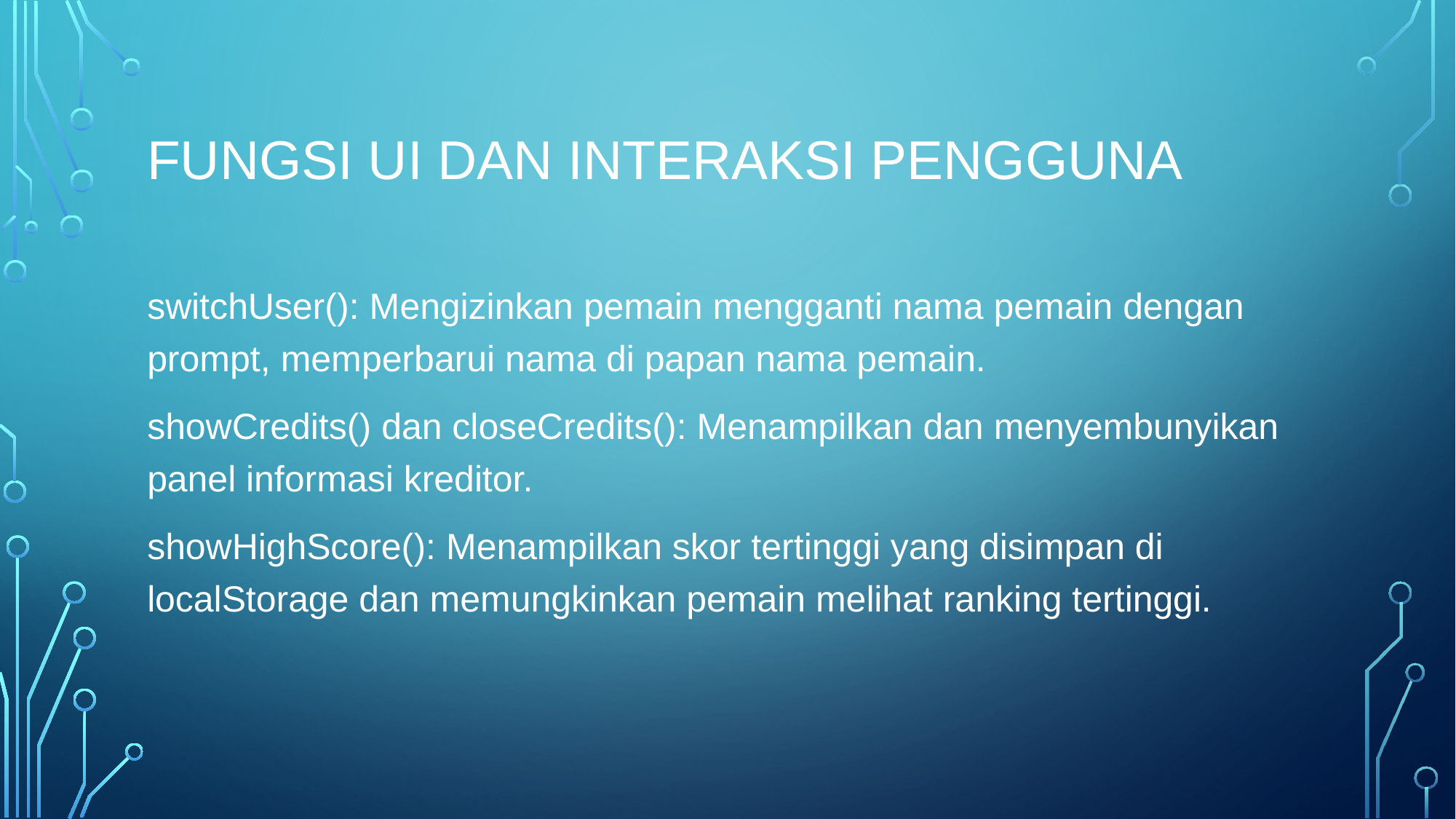

# Fungsi ui dan interaksi pengguna
switchUser(): Mengizinkan pemain mengganti nama pemain dengan prompt, memperbarui nama di papan nama pemain.
showCredits() dan closeCredits(): Menampilkan dan menyembunyikan panel informasi kreditor.
showHighScore(): Menampilkan skor tertinggi yang disimpan di localStorage dan memungkinkan pemain melihat ranking tertinggi.